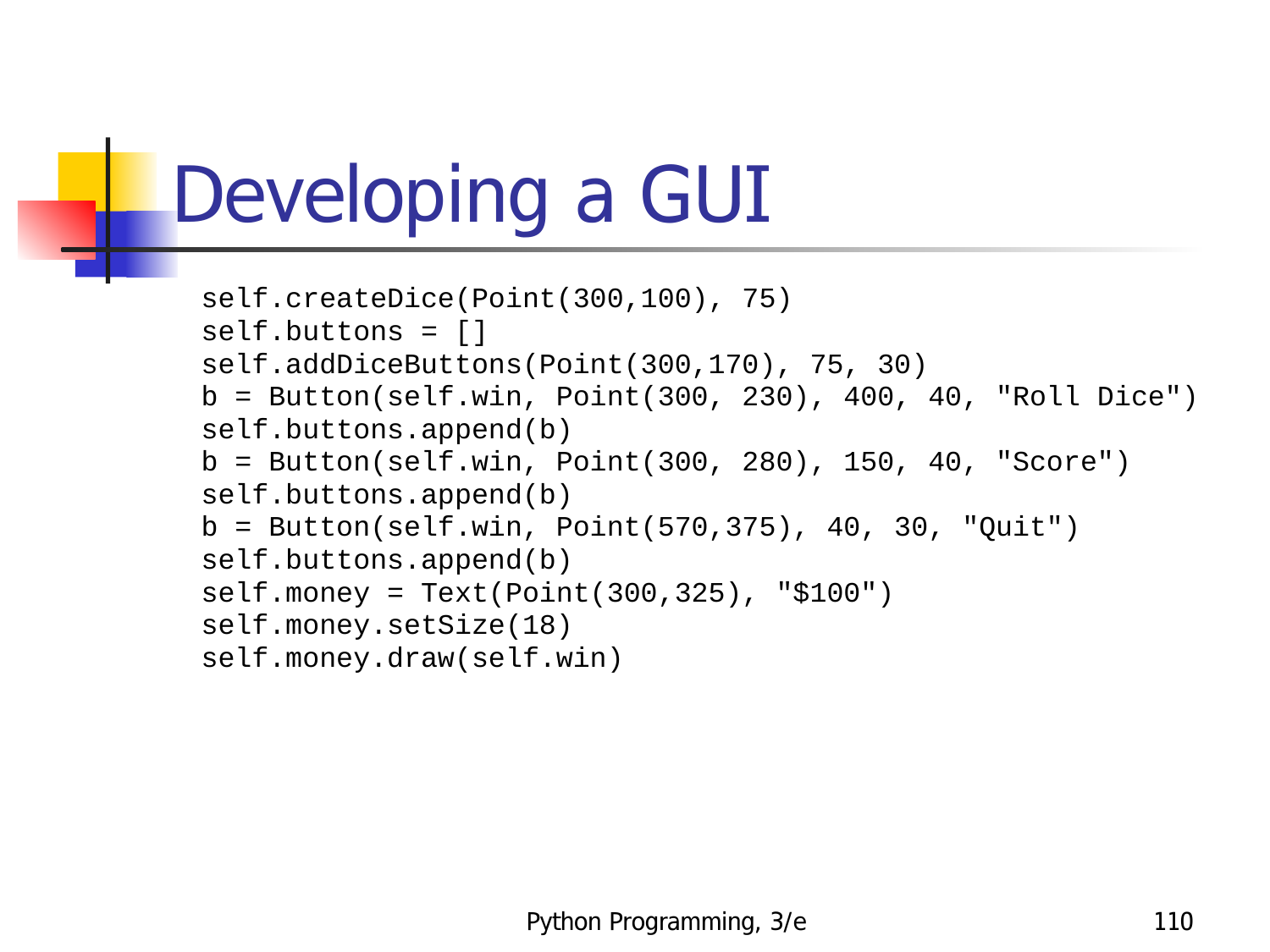

# Developing a GUI
        self.createDice(Point(300,100), 75)
        self.buttons = []
        self.addDiceButtons(Point(300,170), 75, 30)
        b = Button(self.win, Point(300, 230), 400, 40, "Roll Dice")
        self.buttons.append(b)
        b = Button(self.win, Point(300, 280), 150, 40, "Score")
        self.buttons.append(b)
        b = Button(self.win, Point(570,375), 40, 30, "Quit")
        self.buttons.append(b)
        self.money = Text(Point(300,325), "$100")
        self.money.setSize(18)
        self.money.draw(self.win)
Python Programming, 3/e
110